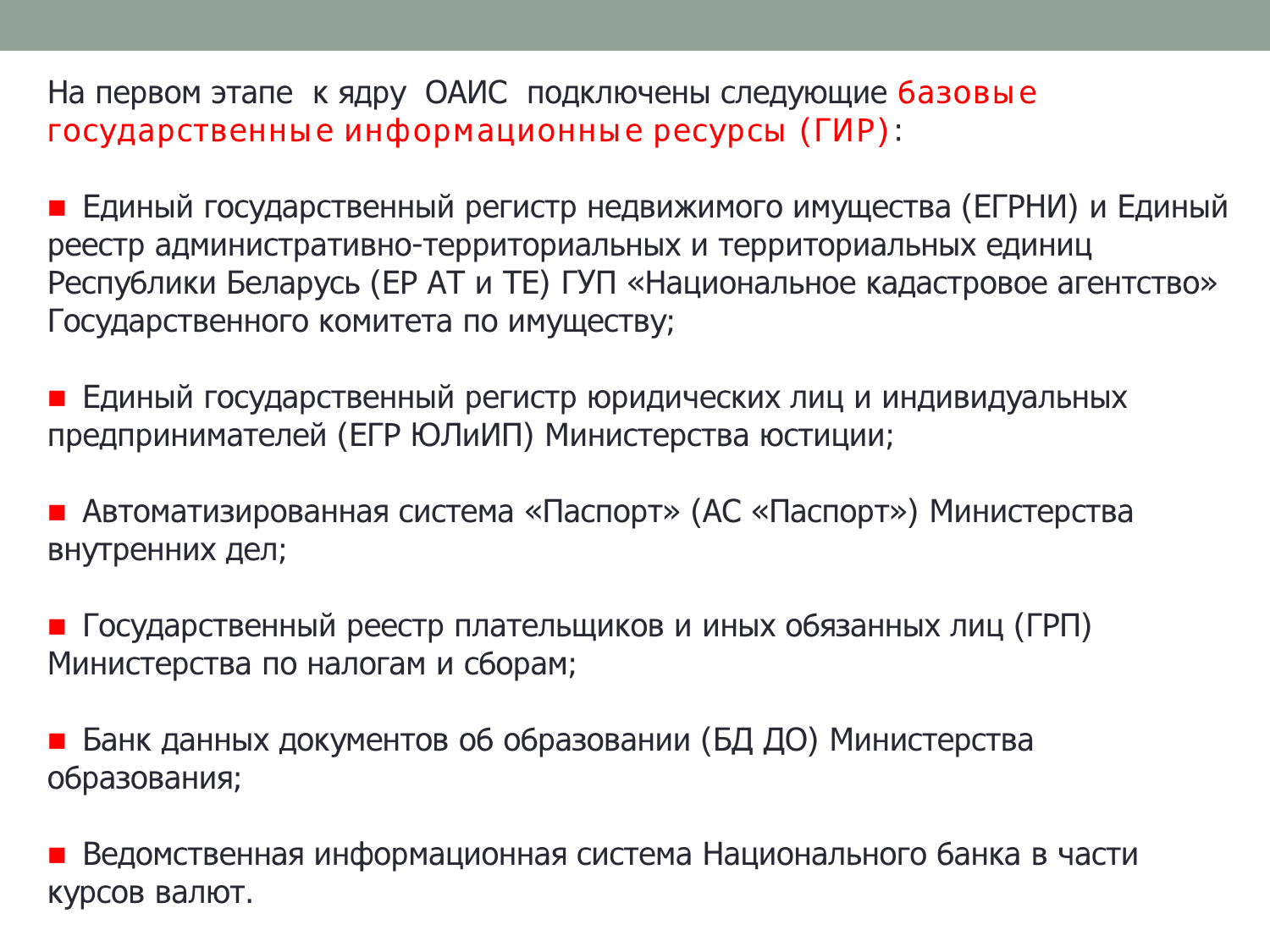

На первом этапе  к ядру  ОАИС  подключены следующие базовые государственные информационные ресурсы (ГИР):

■  Единый государственный регистр недвижимого имущества (ЕГРНИ) и Единый реестр административно-территориальных и территориальных единиц Республики Беларусь (ЕР АТ и ТЕ) ГУП «Национальное кадастровое агентство» Государственного комитета по имуществу;

■  Единый государственный регистр юридических лиц и индивидуальных предпринимателей (ЕГР ЮЛиИП) Министерства юстиции;

■  Автоматизированная система «Паспорт» (АС «Паспорт») Министерства внутренних дел;

■  Государственный реестр плательщиков и иных обязанных лиц (ГРП) Министерства по налогам и сборам;

■  Банк данных документов об образовании (БД ДО) Министерства образования;

■  Ведомственная информационная система Национального банка в части курсов валют.